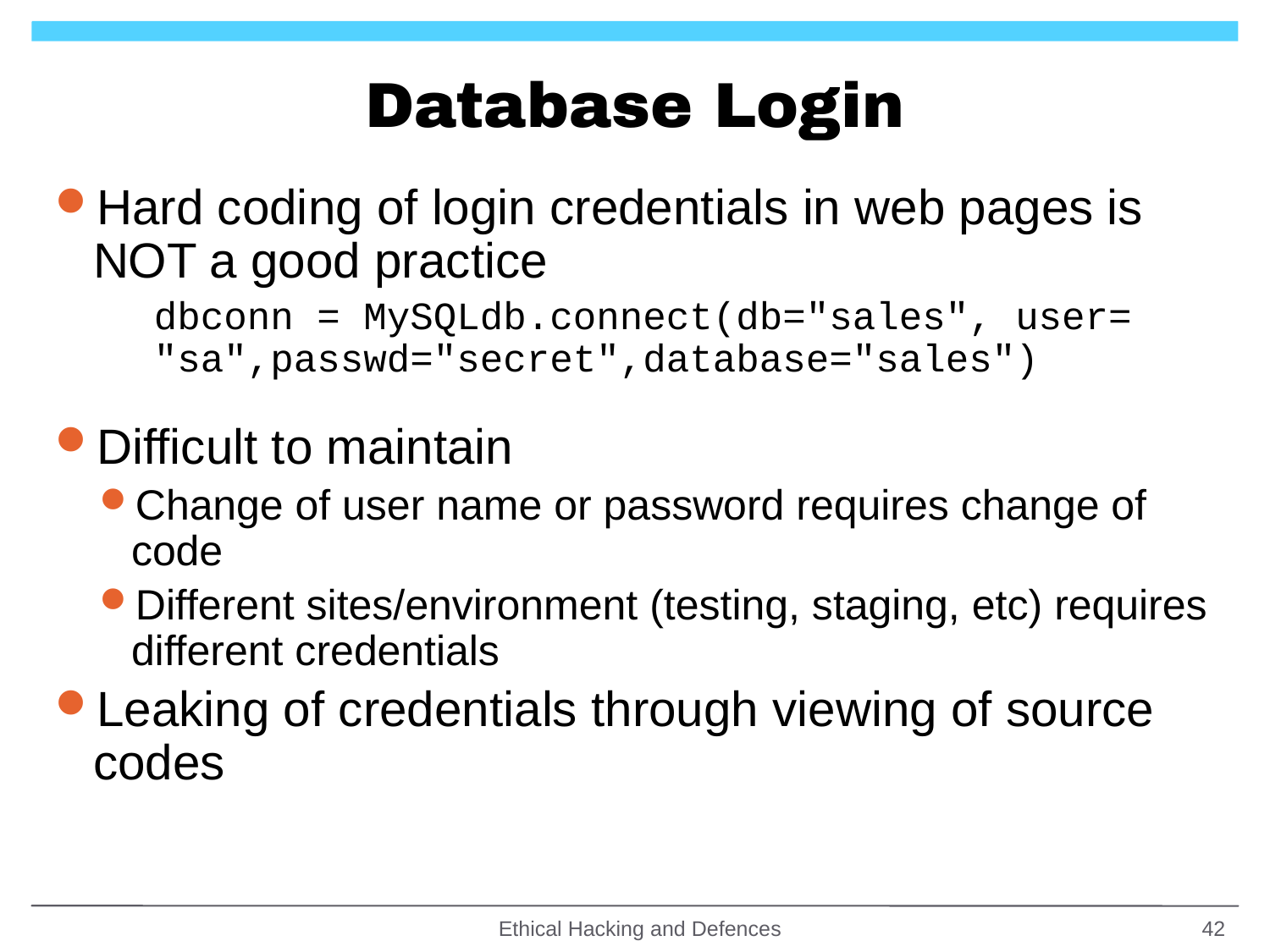

# Database Login
Hard coding of login credentials in web pages is NOT a good practice
dbconn = MySQLdb.connect(db="sales", user= "sa",passwd="secret",database="sales")

Difficult to maintain
Change of user name or password requires change of code
Different sites/environment (testing, staging, etc) requires different credentials
Leaking of credentials through viewing of source codes

Ethical Hacking and Defences
42